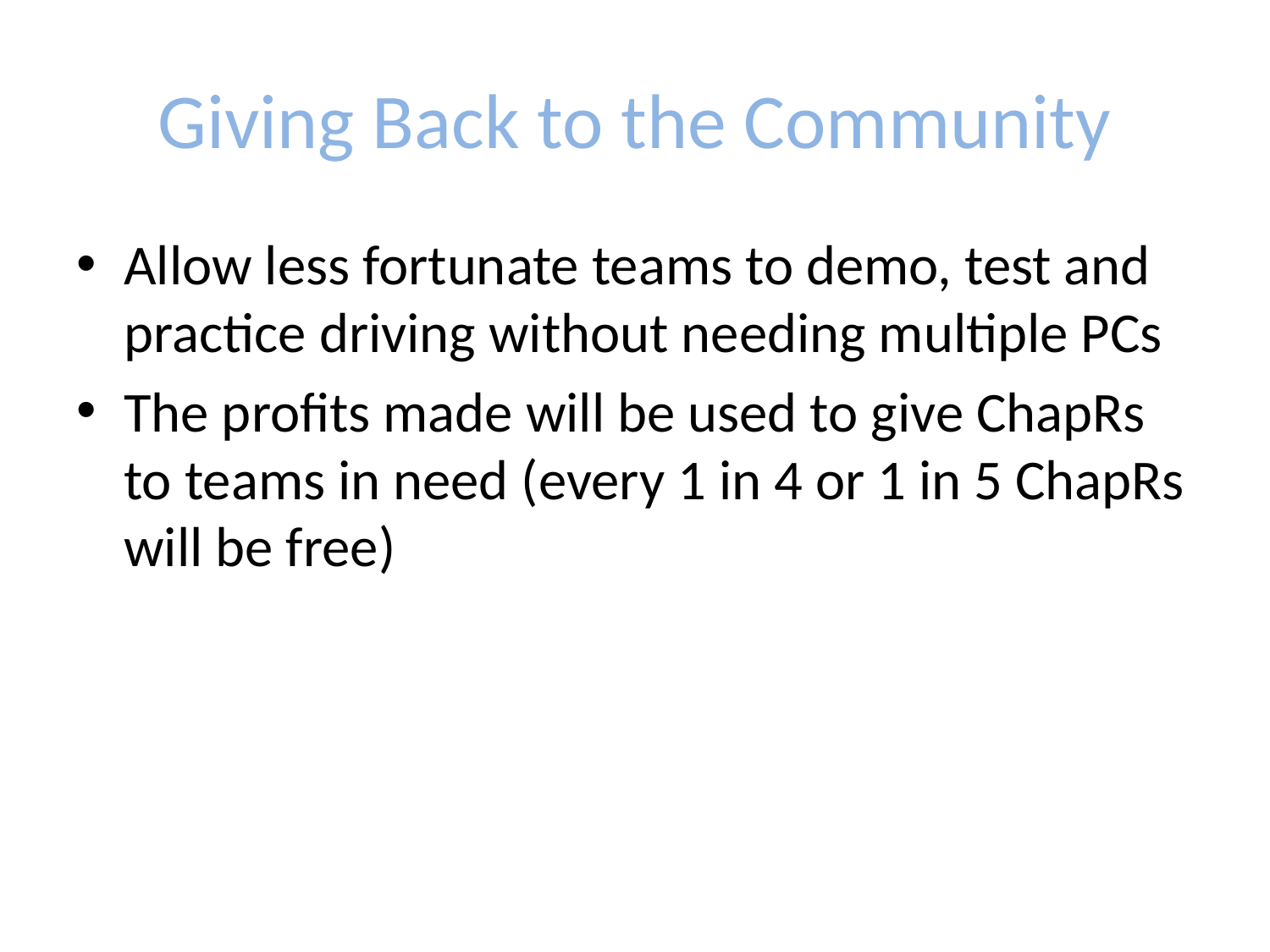

# Giving Back to the Community
Allow less fortunate teams to demo, test and practice driving without needing multiple PCs
The profits made will be used to give ChapRs to teams in need (every 1 in 4 or 1 in 5 ChapRs will be free)